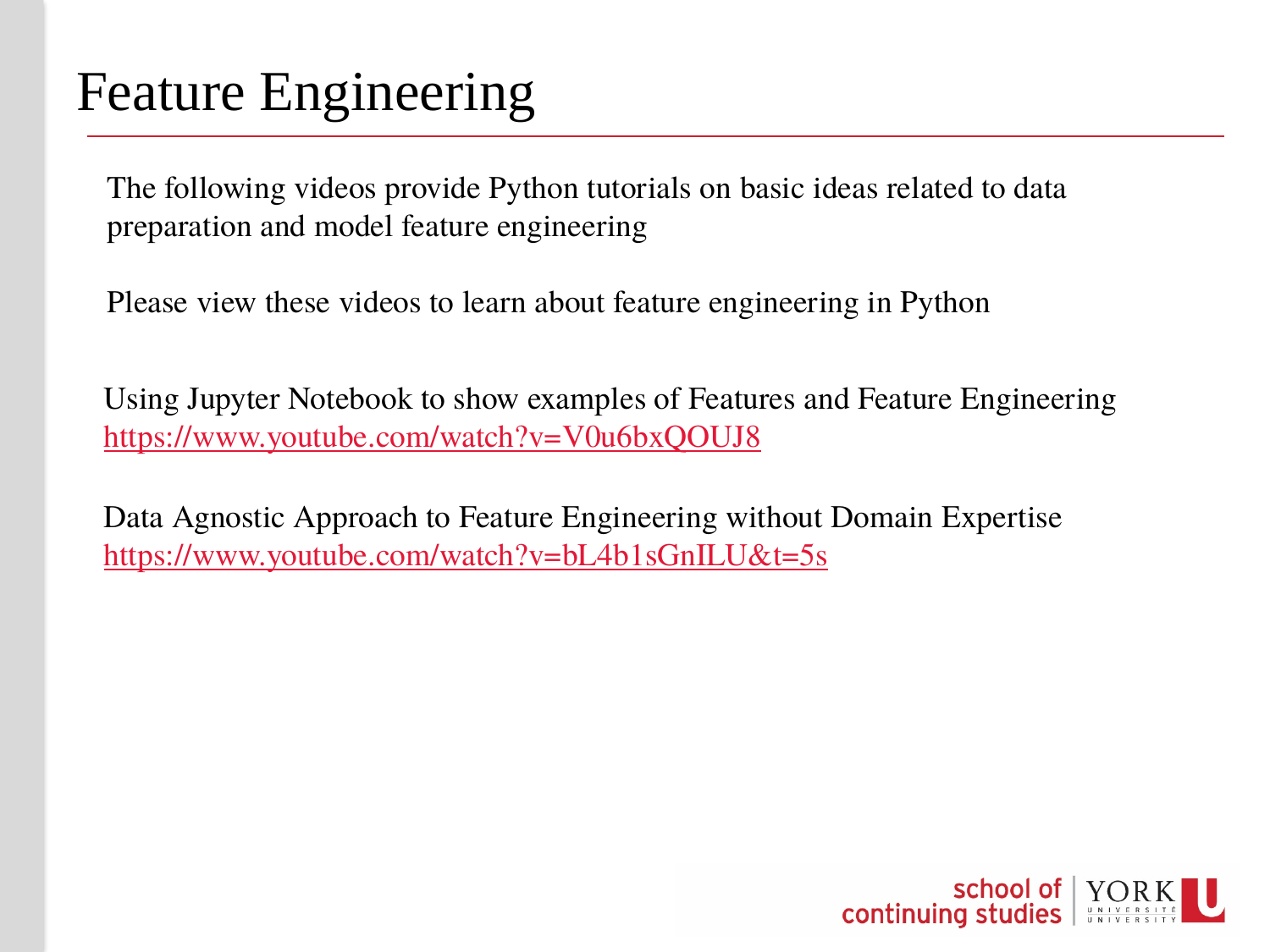

# Feature Engineering

The following videos provide Python tutorials on basic ideas related to data preparation and model feature engineering

Please view these videos to learn about feature engineering in Python

Using Jupyter Notebook to show examples of Features and Feature Engineering
https://www.youtube.com/watch?v=V0u6bxQOUJ8

Data Agnostic Approach to Feature Engineering without Domain Expertise
https://www.youtube.com/watch?v=bL4b1sGnILU&t=5s